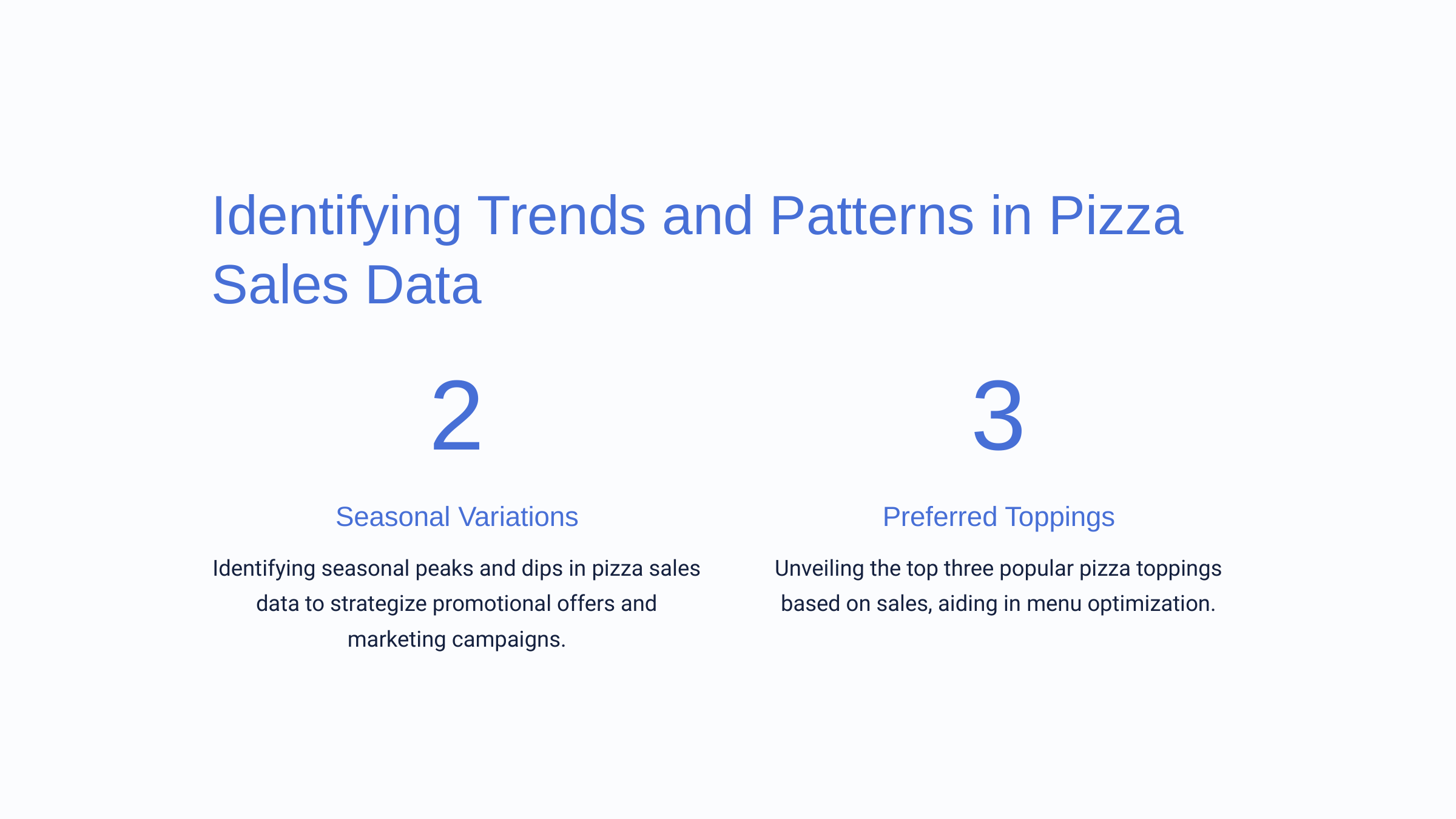

Identifying Trends and Patterns in Pizza Sales Data
2
3
Seasonal Variations
Preferred Toppings
Identifying seasonal peaks and dips in pizza sales data to strategize promotional offers and marketing campaigns.
Unveiling the top three popular pizza toppings based on sales, aiding in menu optimization.